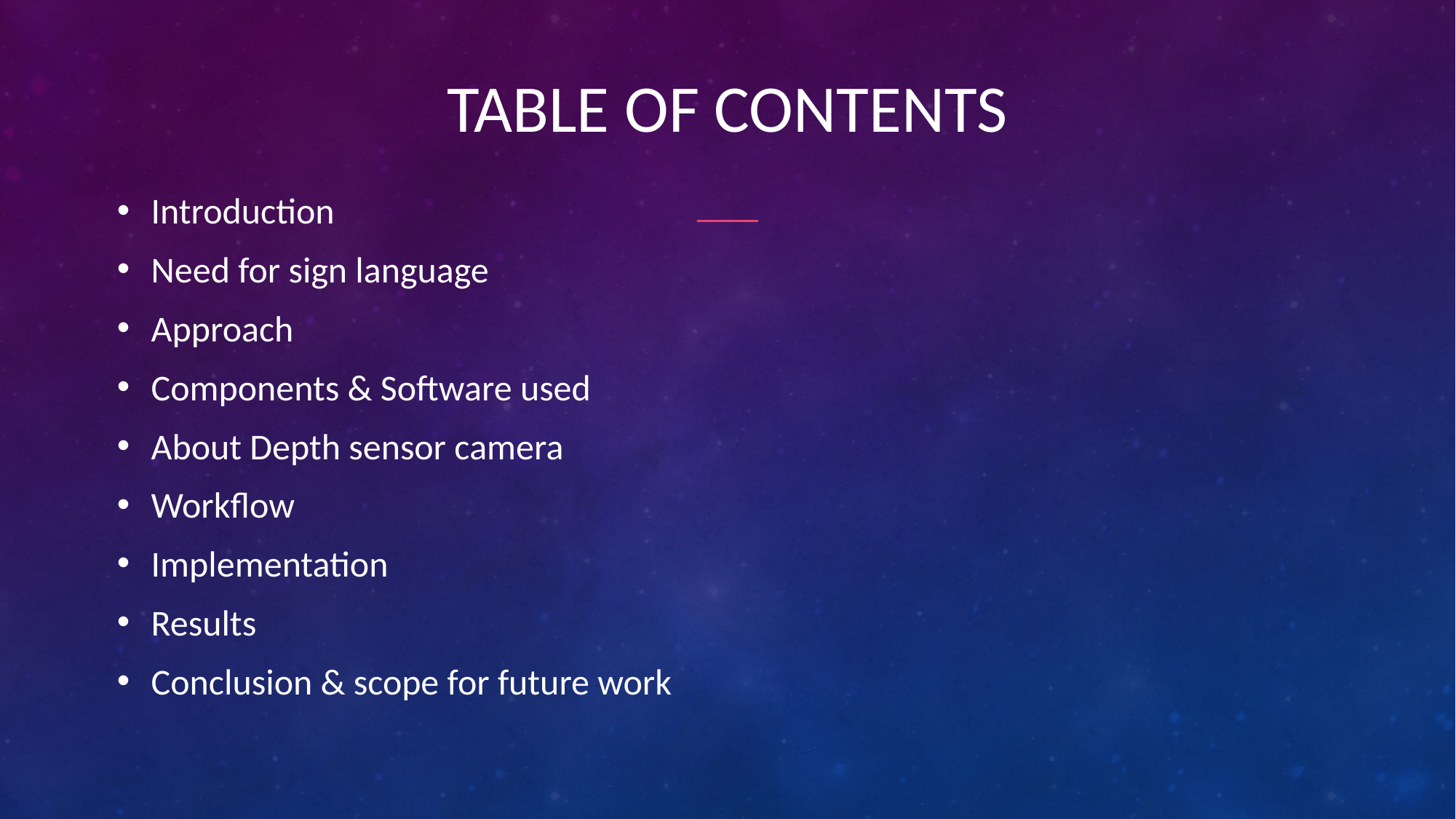

# Table of contents
Introduction
Need for sign language
Approach
Components & Software used
About Depth sensor camera
Workflow
Implementation
Results
Conclusion & scope for future work